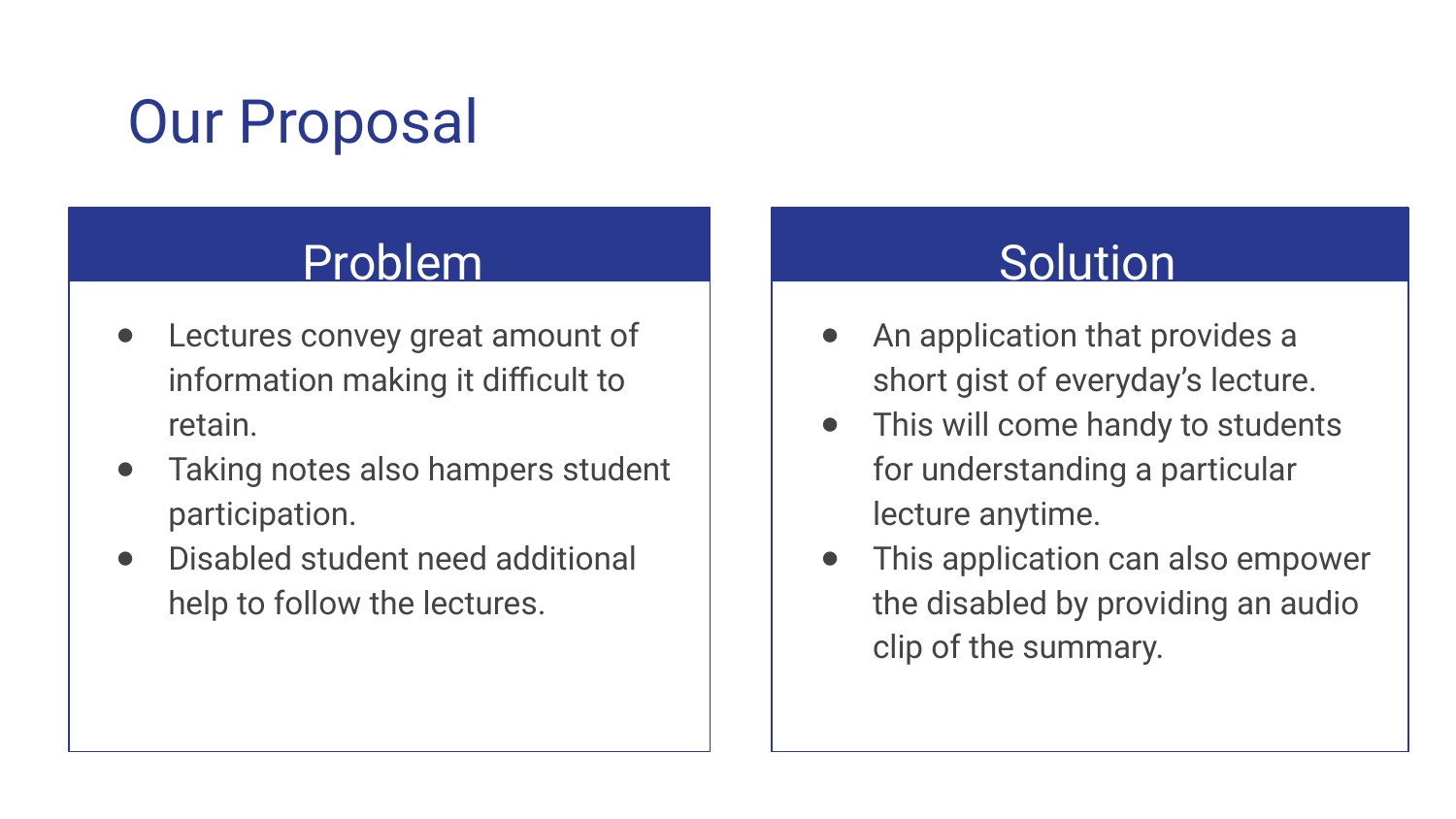

# Our Proposal

Problem

 Solution
Lectures convey great amount of information making it difficult to retain.
Taking notes also hampers student participation.
Disabled student need additional help to follow the lectures.

An application that provides a short gist of everyday’s lecture.
This will come handy to students for understanding a particular lecture anytime.
This application can also empower the disabled by providing an audio clip of the summary.